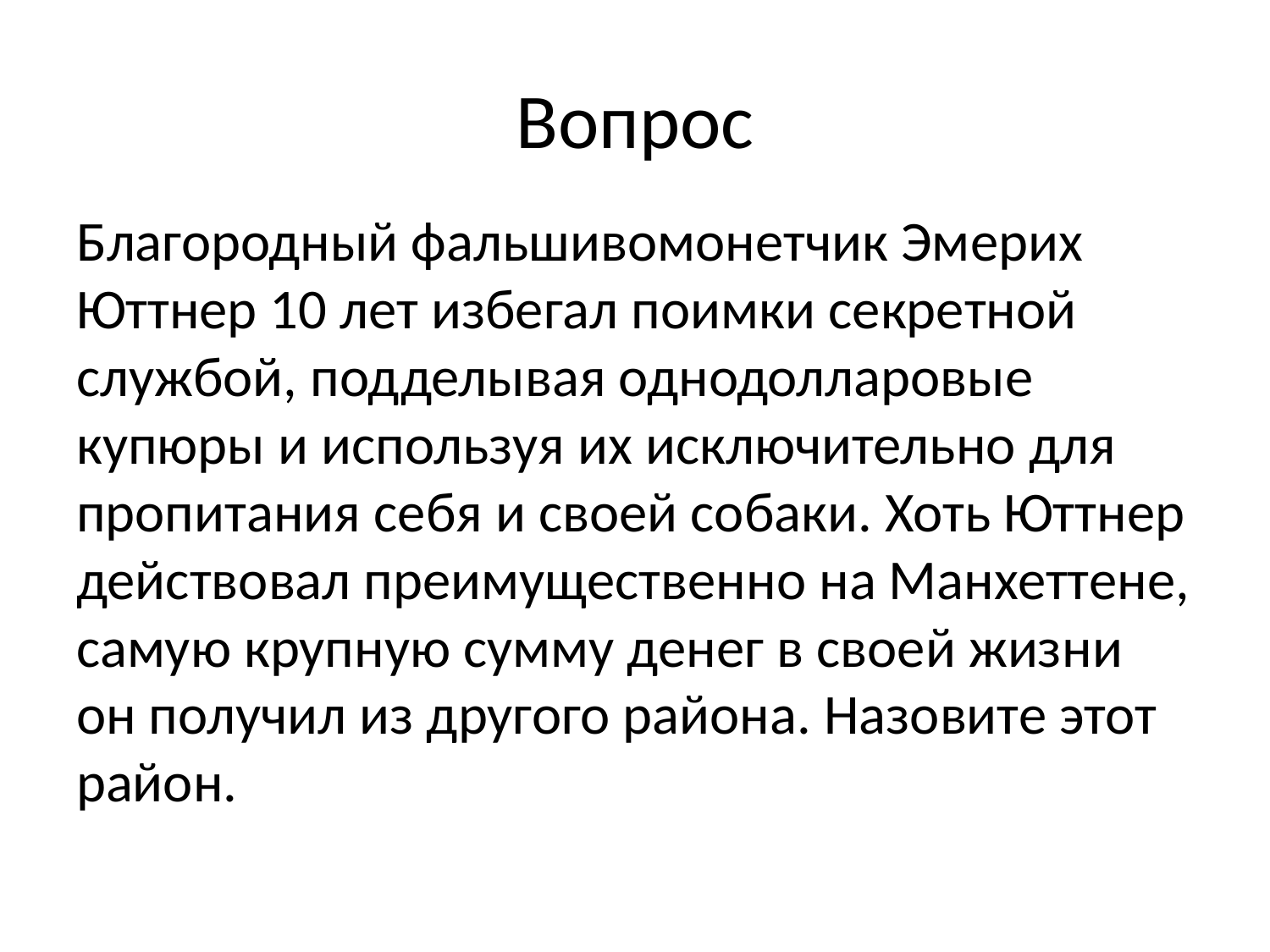

# Вопрос
Благородный фальшивомонетчик Эмерих Юттнер 10 лет избегал поимки секретной службой, подделывая однодолларовые купюры и используя их исключительно для пропитания себя и своей собаки. Хоть Юттнер действовал преимущественно на Манхеттене, самую крупную сумму денег в своей жизни он получил из другого района. Назовите этот район.